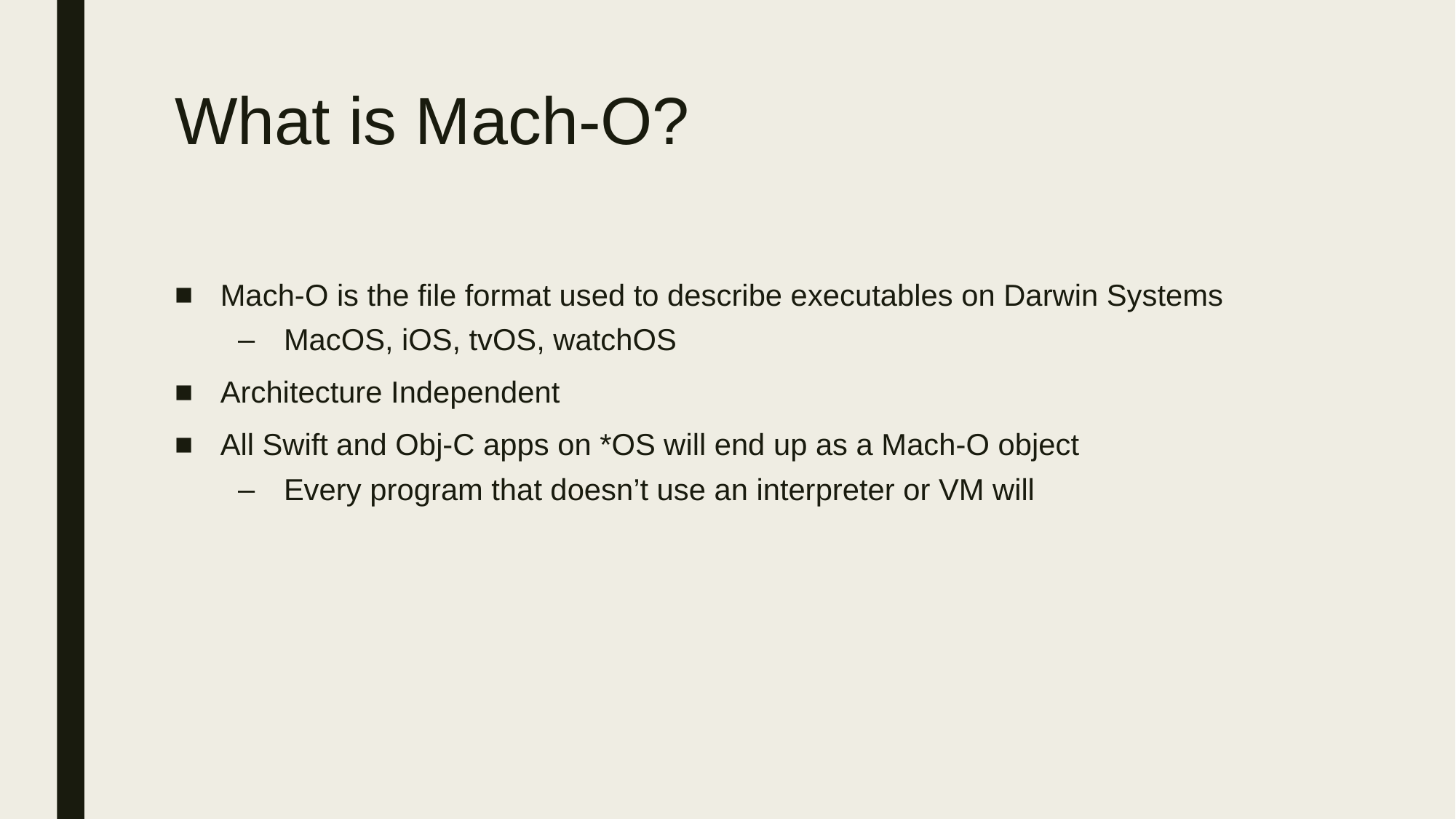

# What is Mach-O?
Mach-O is the file format used to describe executables on Darwin Systems
MacOS, iOS, tvOS, watchOS
Architecture Independent
All Swift and Obj-C apps on *OS will end up as a Mach-O object
Every program that doesn’t use an interpreter or VM will